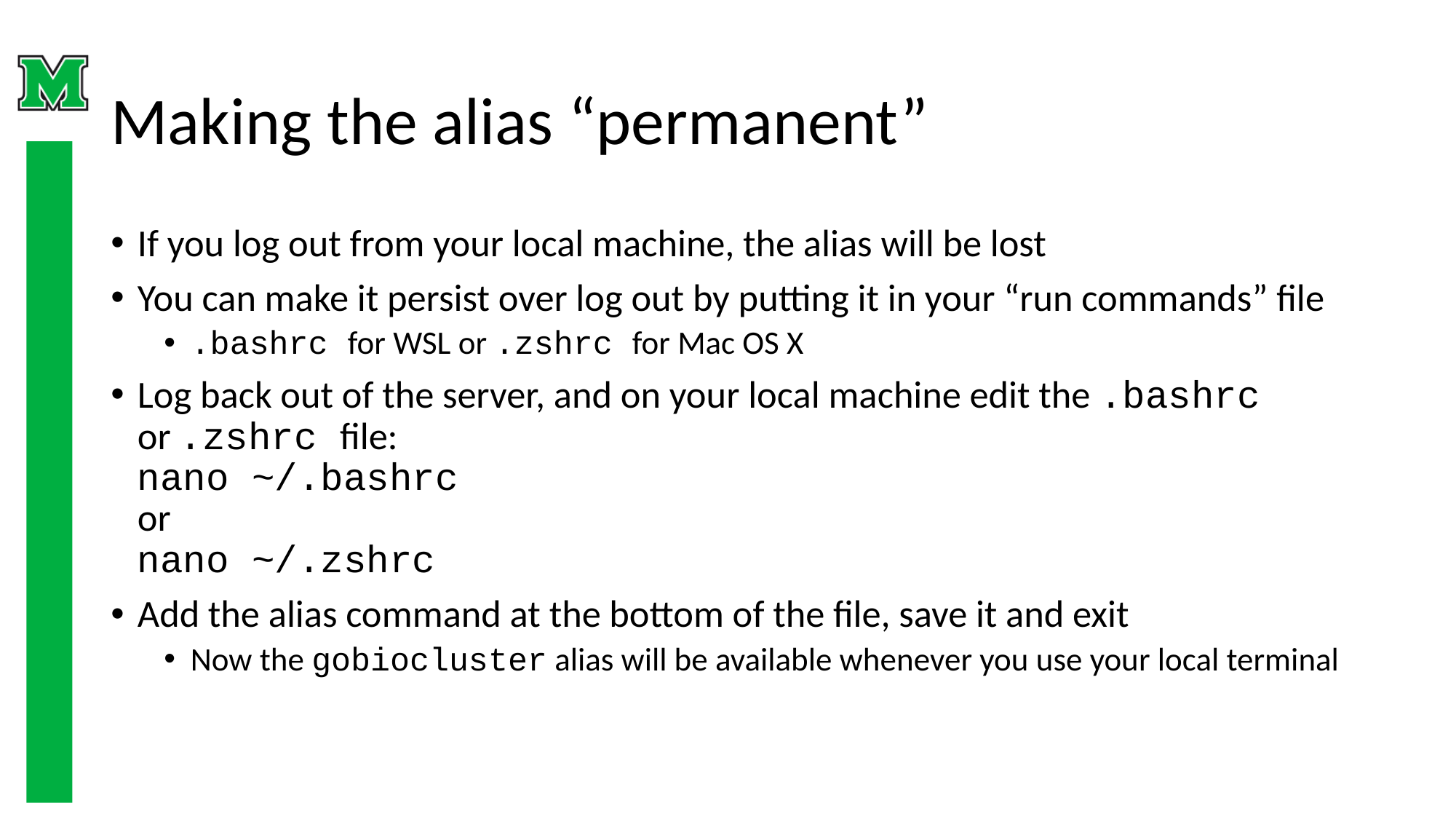

# Making the alias “permanent”
If you log out from your local machine, the alias will be lost
You can make it persist over log out by putting it in your “run commands” file
.bashrc for WSL or .zshrc for Mac OS X
Log back out of the server, and on your local machine edit the .bashrc or .zshrc file:
nano ~/.bashrc
or
nano ~/.zshrc
Add the alias command at the bottom of the file, save it and exit
Now the gobiocluster alias will be available whenever you use your local terminal